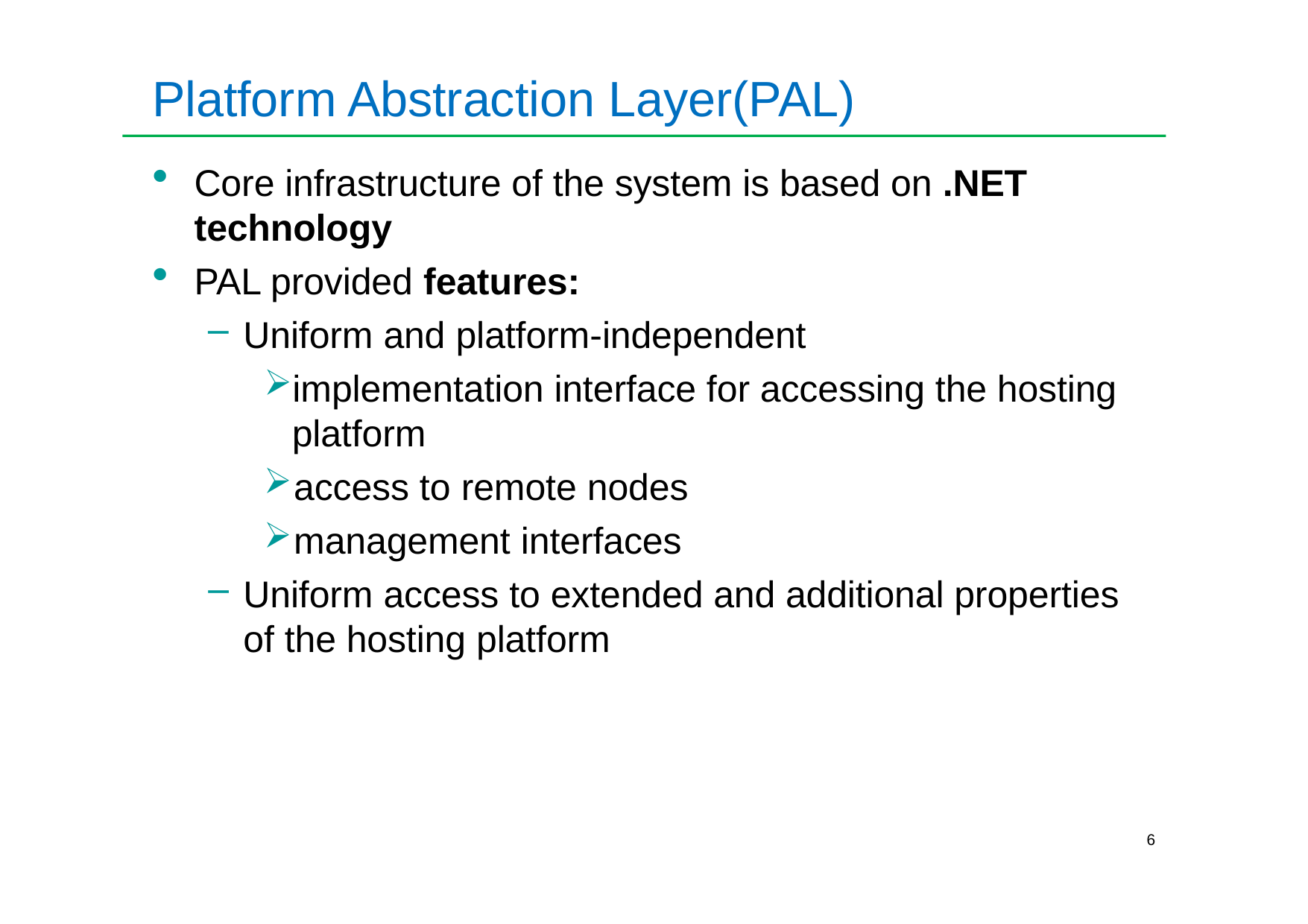

# Platform Abstraction Layer(PAL)

Core infrastructure of the system is based on .NET  technology
PAL provided features:
Uniform and platform-independent
implementation interface for accessing the hosting  platform
access to remote nodes
management interfaces
Uniform access to extended and additional properties  of the hosting platform
6